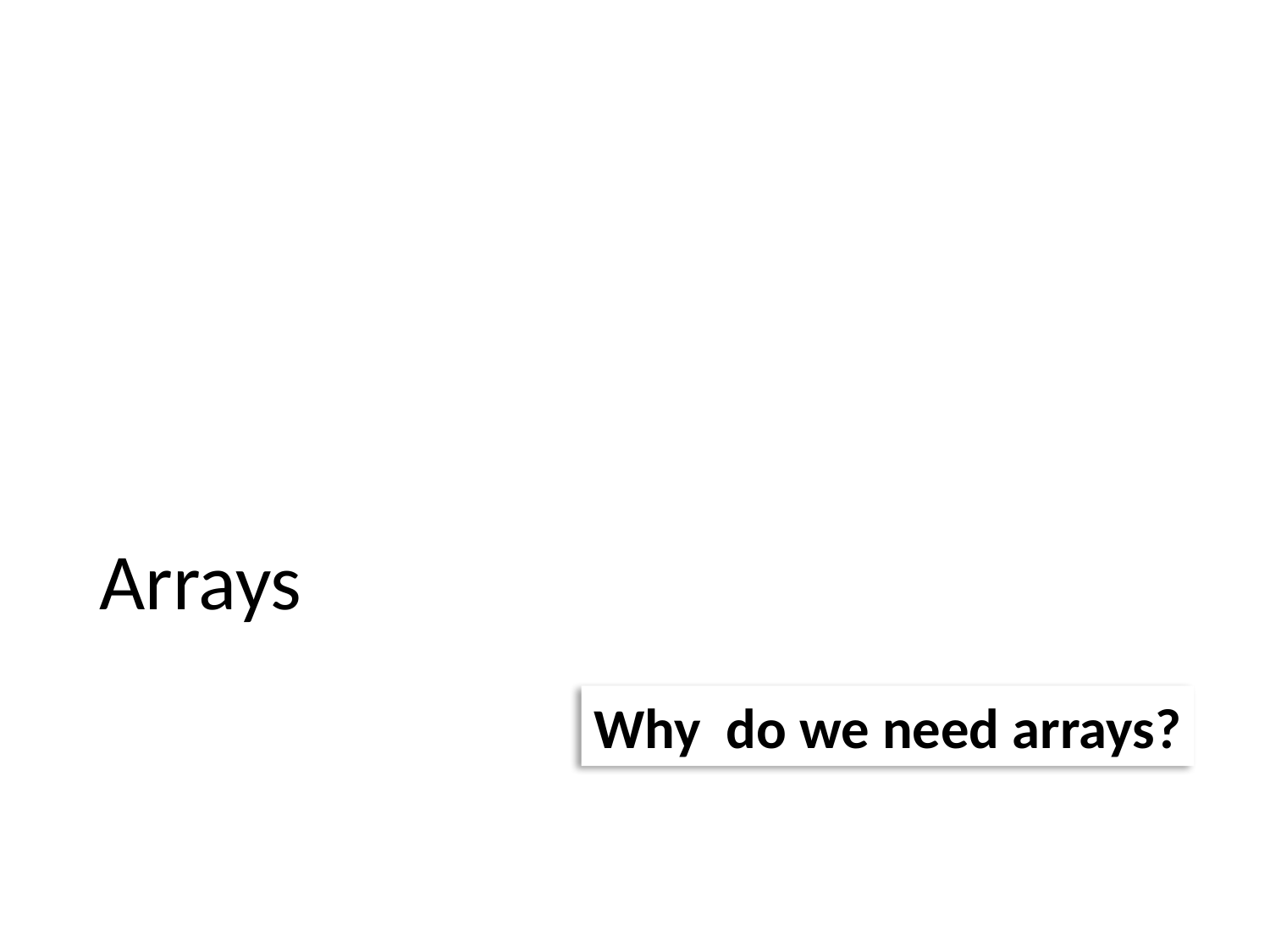

# Arrays

Why  do we need arrays?